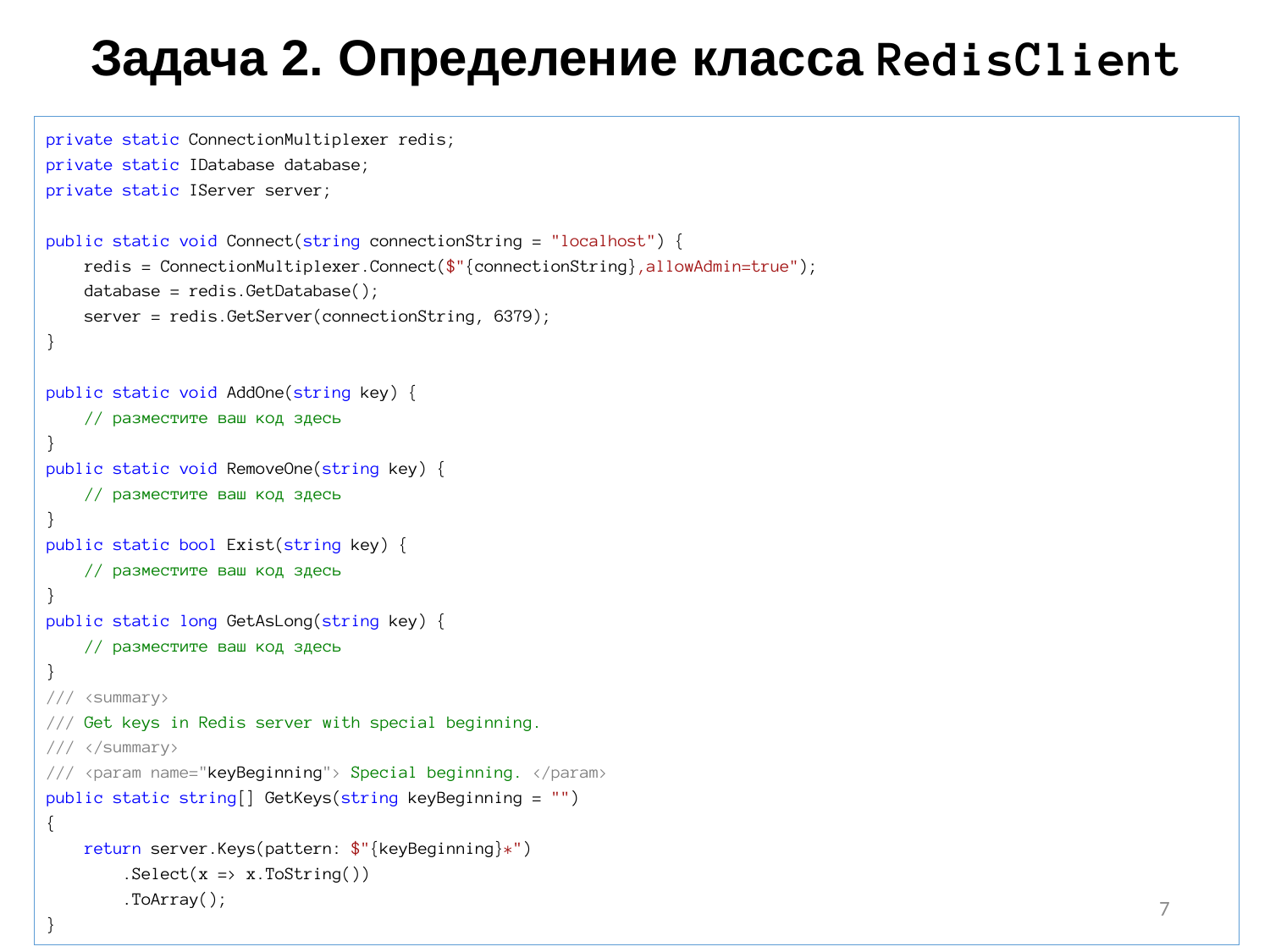

# Задача 2. Определение класса RedisClient
private static ConnectionMultiplexer redis;
private static IDatabase database;
private static IServer server;

public static void Connect(string connectionString = "localhost") {
    redis = ConnectionMultiplexer.Connect($"{connectionString},allowAdmin=true");
    database = redis.GetDatabase();
    server = redis.GetServer(connectionString, 6379);
}

public static void AddOne(string key) {
    // разместите ваш код здесь
}
public static void RemoveOne(string key) {
    // разместите ваш код здесь
}
public static bool Exist(string key) {
    // разместите ваш код здесь
}
public static long GetAsLong(string key) {
    // разместите ваш код здесь
}
/// <summary>
/// Get keys in Redis server with special beginning.
/// </summary>
/// <param name="keyBeginning"> Special beginning. </param>
public static string[] GetKeys(string keyBeginning = "")
{
    return server.Keys(pattern: $"{keyBeginning}*")
        .Select(x => x.ToString())
        .ToArray();
}
7